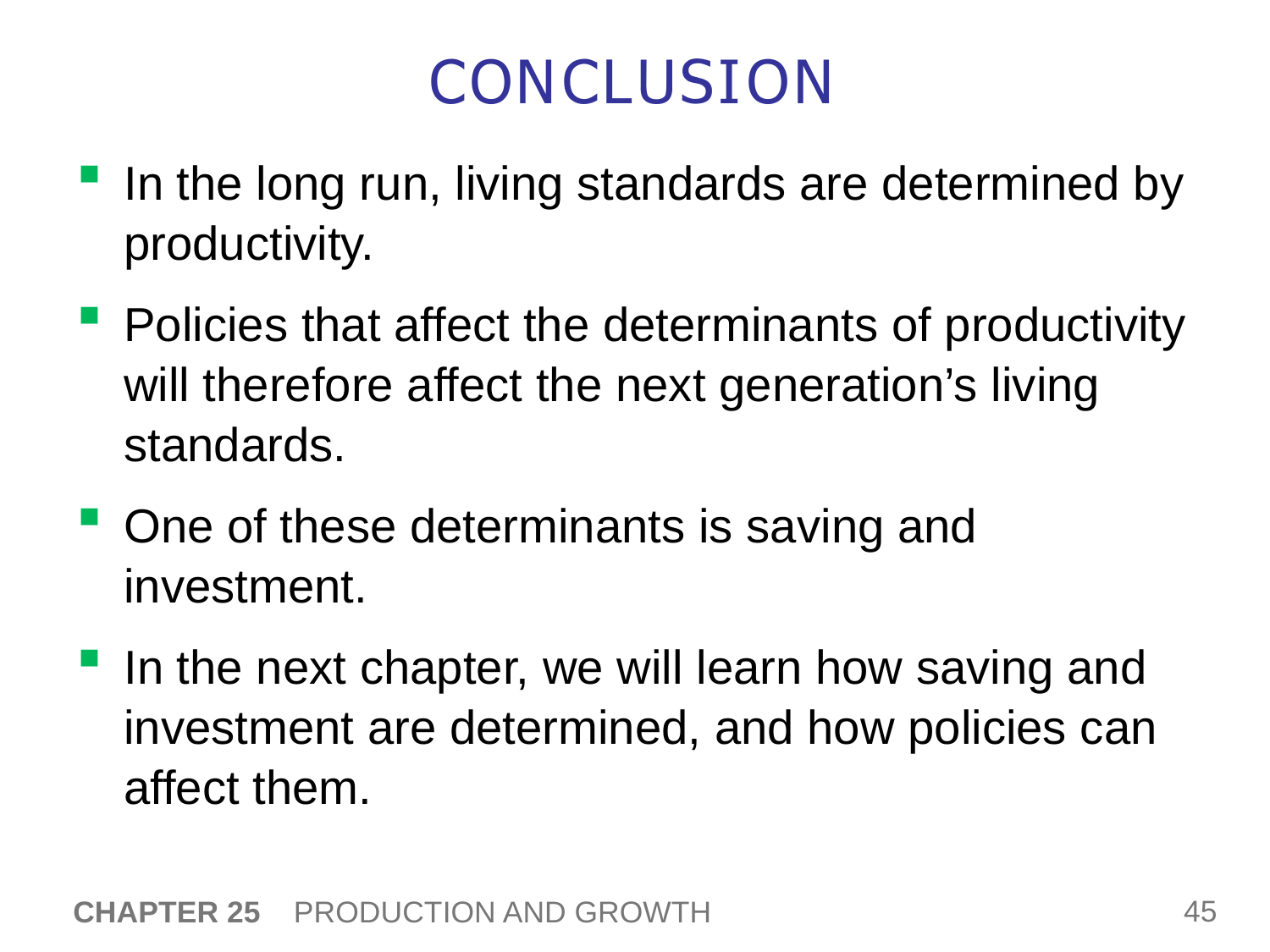

# CONCLUSION
In the long run, living standards are determined by productivity.
Policies that affect the determinants of productivity will therefore affect the next generation’s living standards.
One of these determinants is saving and investment.
In the next chapter, we will learn how saving and investment are determined, and how policies can affect them.
CHAPTER 25    PRODUCTION AND GROWTH